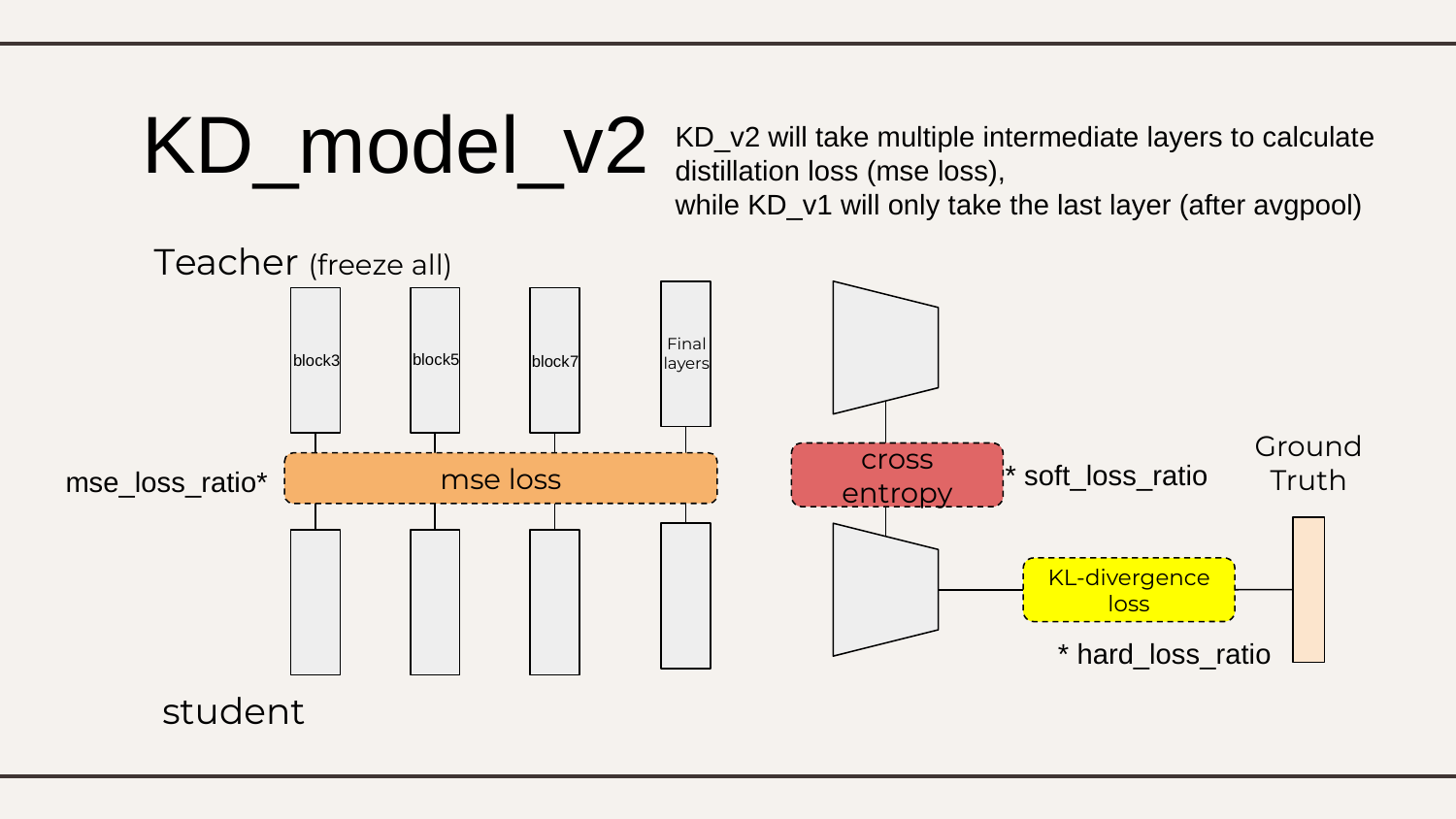

# KD_model_v2
KD_v2 will take multiple intermediate layers to calculate distillation loss (mse loss),
while KD_v1 will only take the last layer (after avgpool)
Teacher (freeze all)

Final layers
block5
block3
block7
Ground Truth
* soft_loss_ratio
cross entropy
mse_loss_ratio*
mse loss

KL-divergence loss
* hard_loss_ratio
student